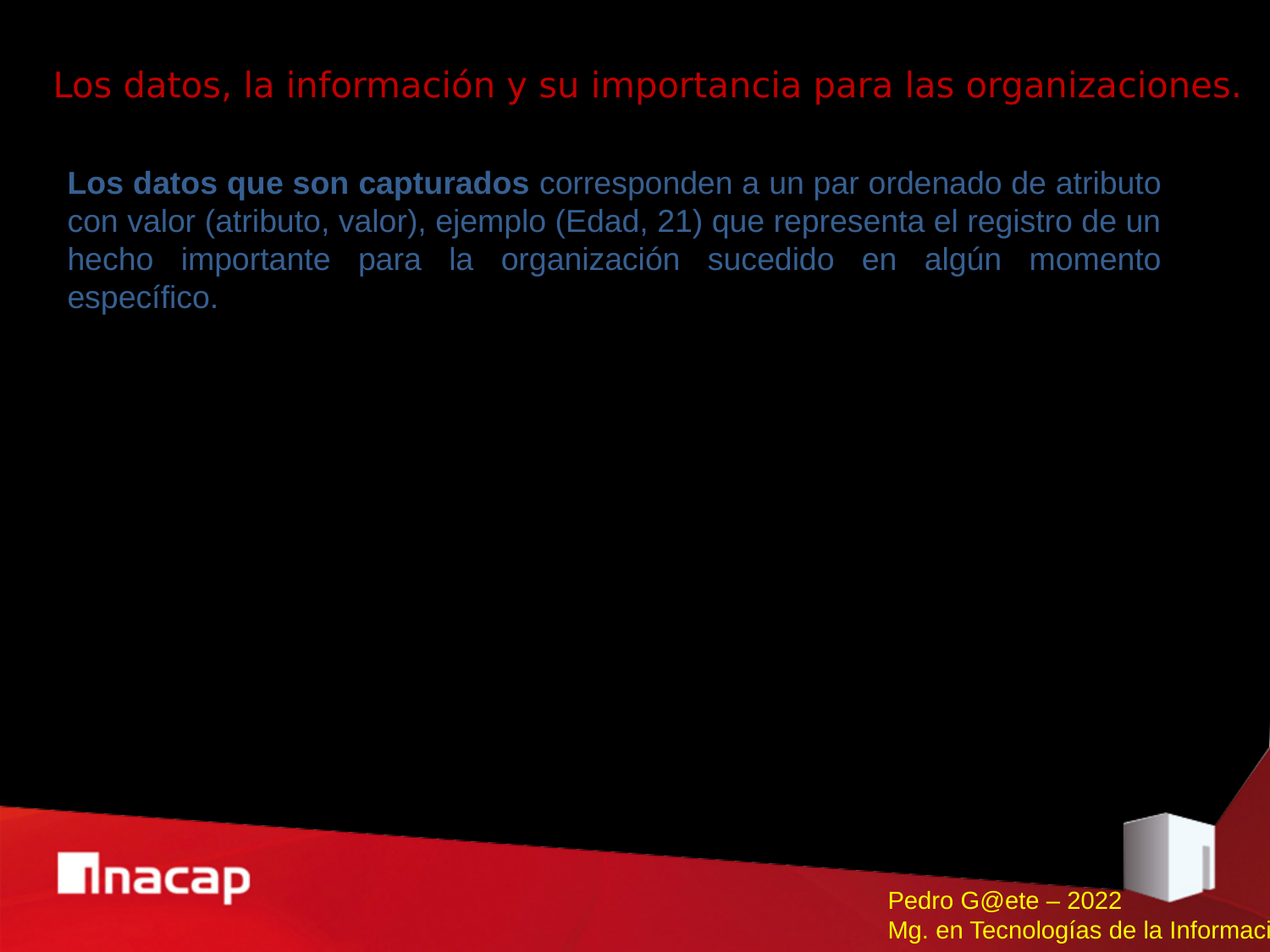

Los datos, la información y su importancia para las organizaciones.
Los datos que son capturados corresponden a un par ordenado de atributo con valor (atributo, valor), ejemplo (Edad, 21) que representa el registro de un hecho importante para la organización sucedido en algún momento específico.